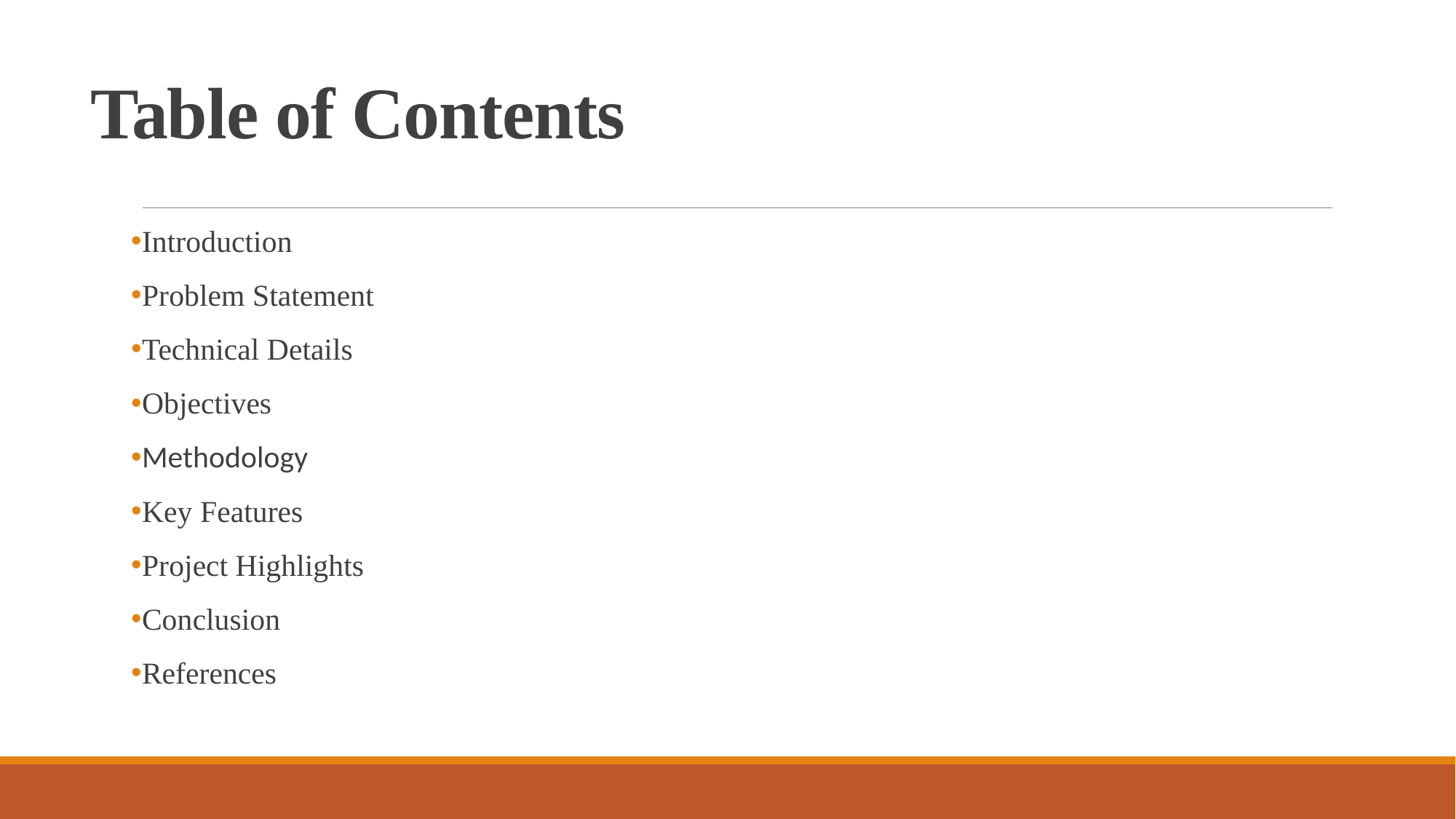

# Table of Contents
Introduction
Problem Statement
Technical Details
Objectives
Methodology
Key Features
Project Highlights
Conclusion
References